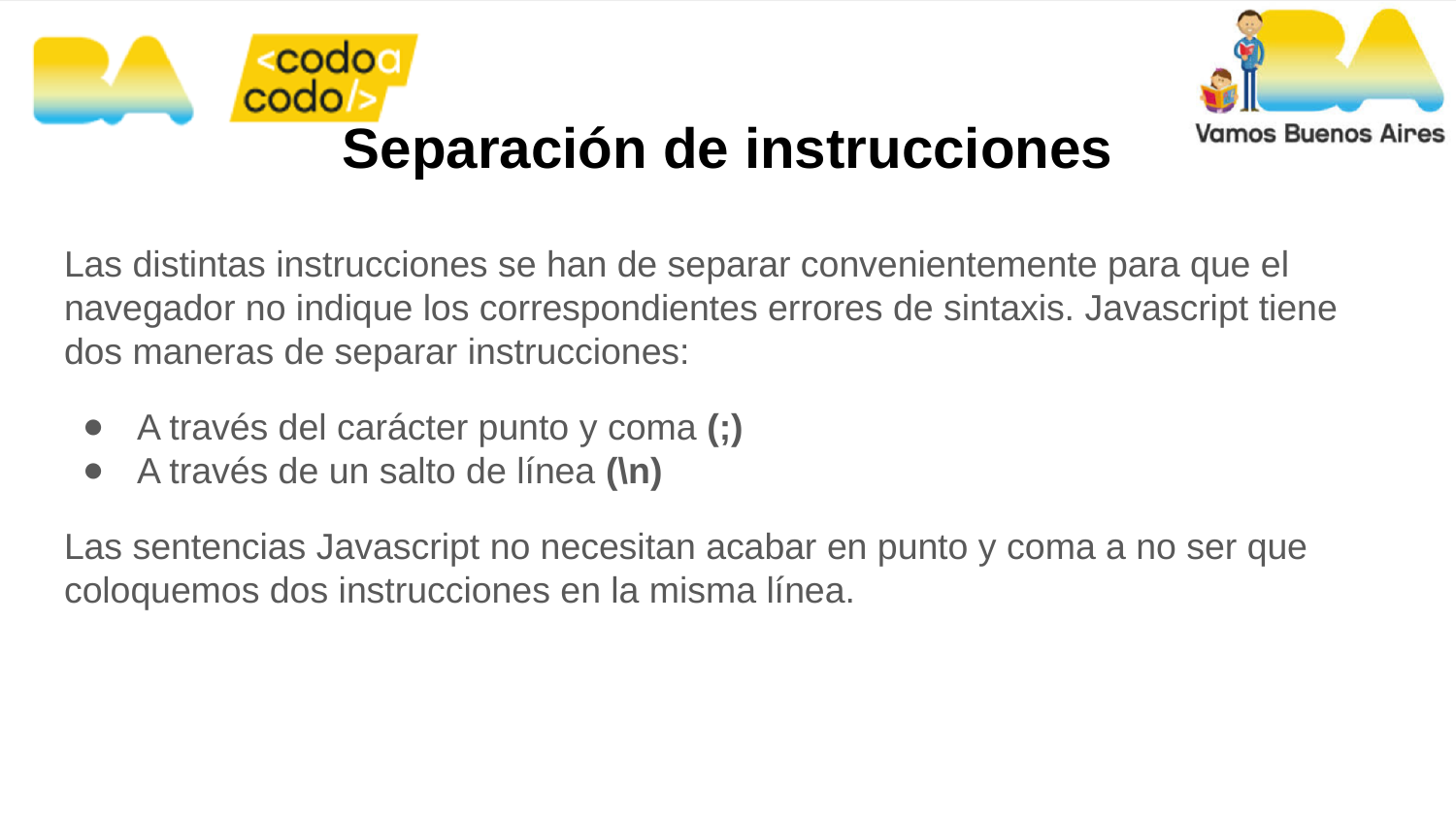

# Separación de instrucciones
Las distintas instrucciones se han de separar convenientemente para que el navegador no indique los correspondientes errores de sintaxis. Javascript tiene dos maneras de separar instrucciones:
A través del carácter punto y coma (;)
A través de un salto de línea (\n)
Las sentencias Javascript no necesitan acabar en punto y coma a no ser que coloquemos dos instrucciones en la misma línea.